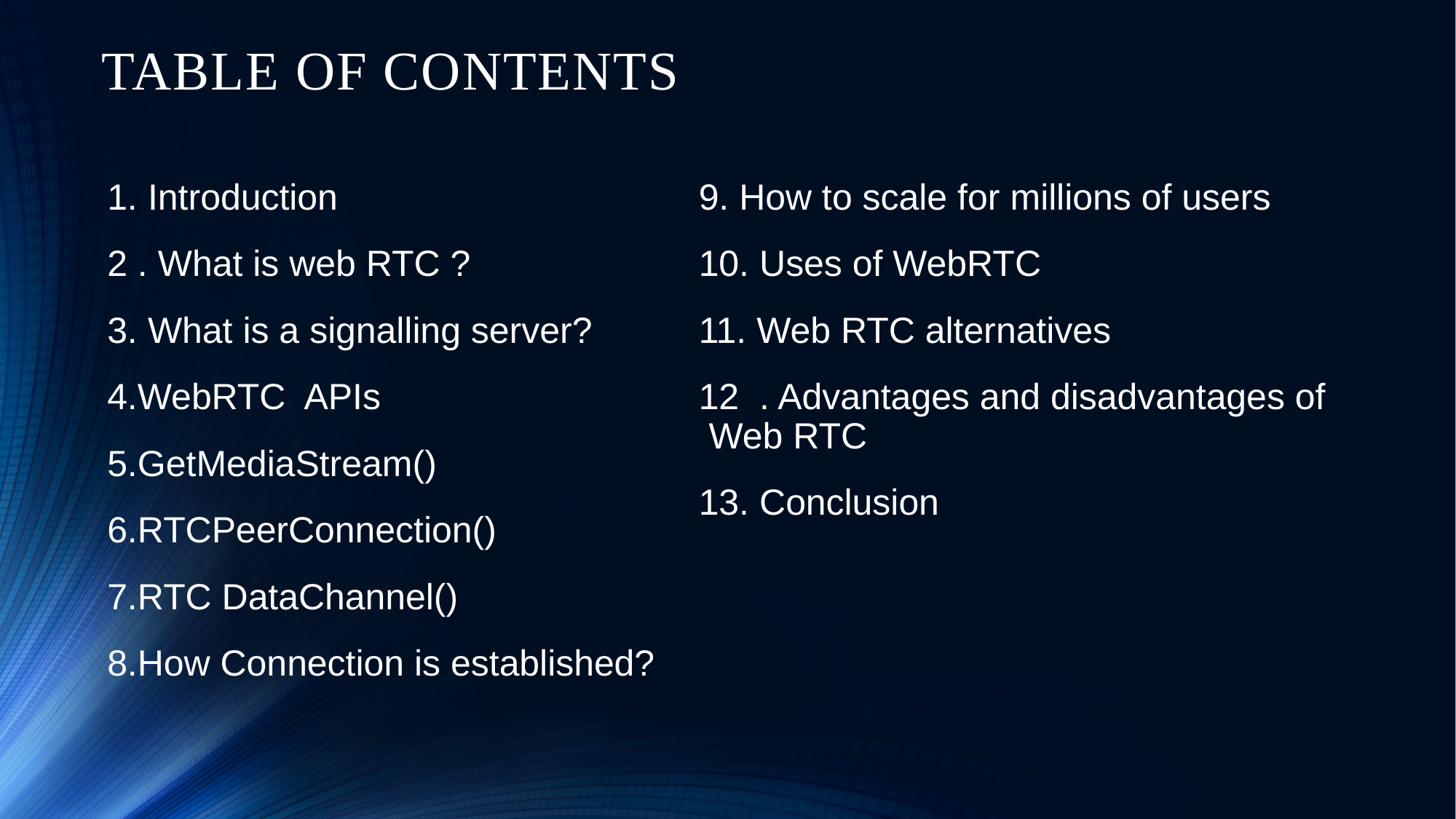

# TABLE OF CONTENTS
1. Introduction
2 . What is web RTC ?
3. What is a signalling server?
4.WebRTC  APIs
5.GetMediaStream()
6.RTCPeerConnection()
7.RTC DataChannel()
8.How Connection is established?

9. How to scale for millions of users
10. Uses of WebRTC
11. Web RTC alternatives
12  . Advantages and disadvantages of  Web RTC
13. Conclusion